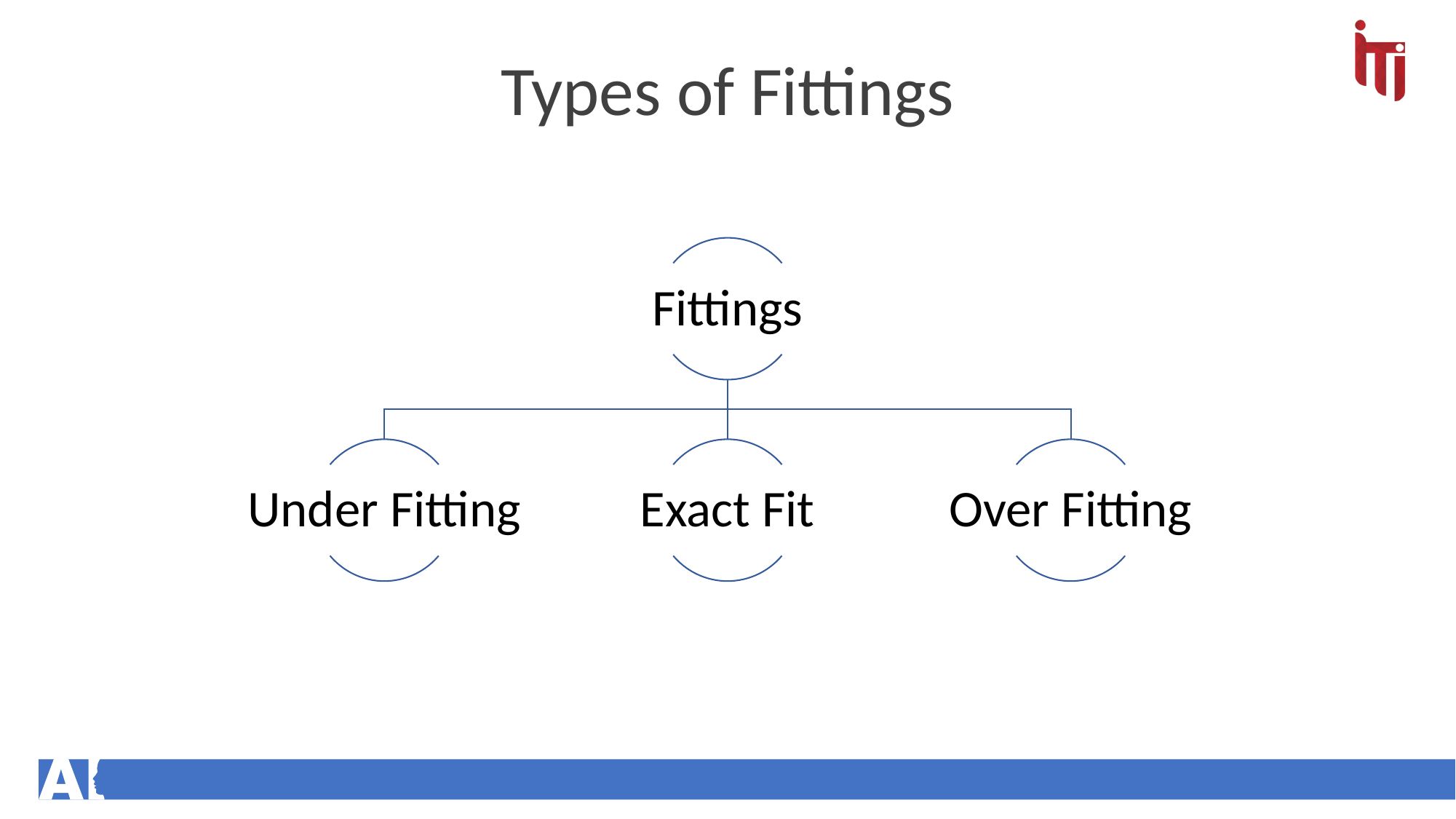

Types of Fittings
Fittings
Under Fitting
Exact Fit
Over Fitting